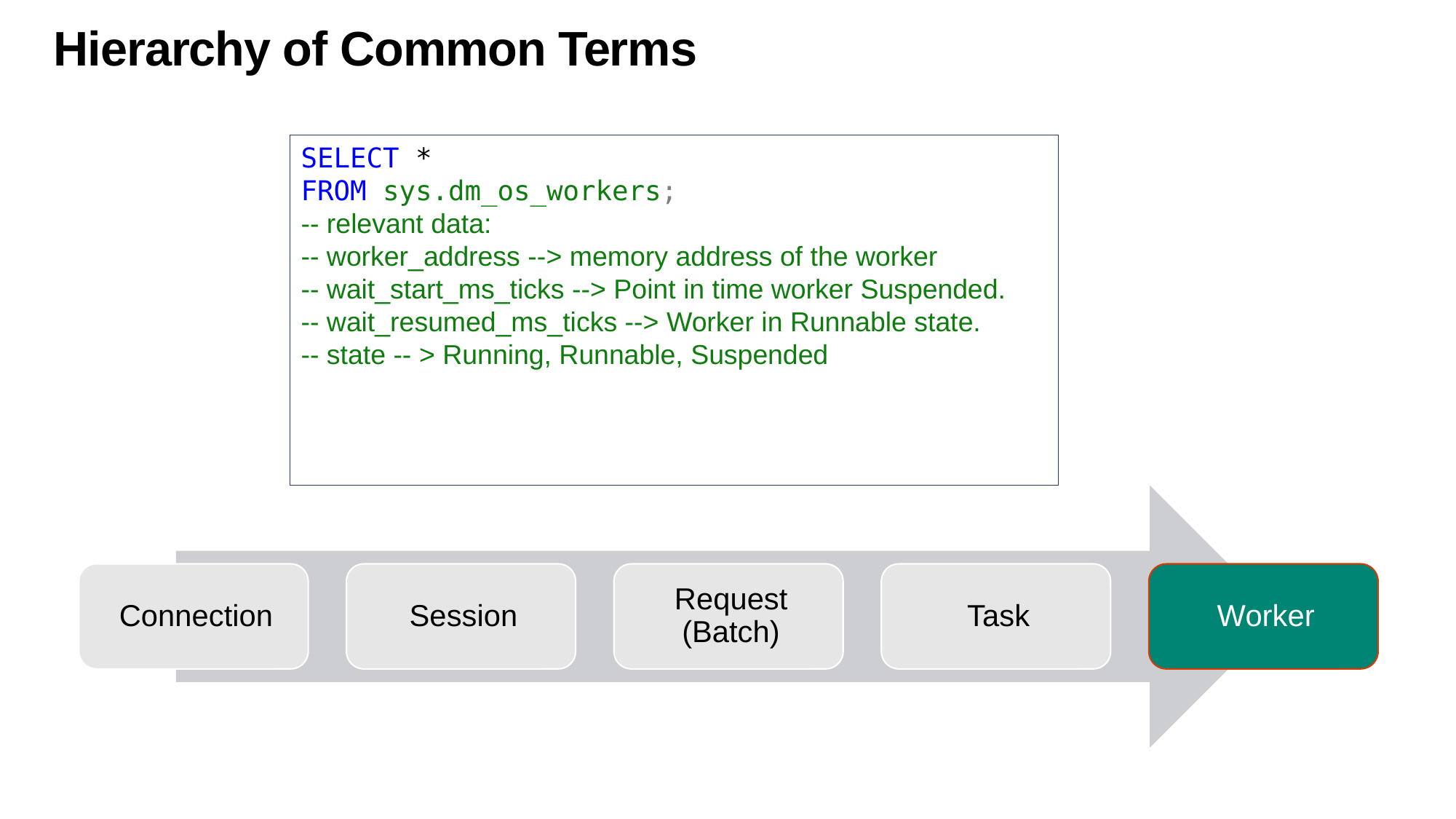

# Hierarchy of Common Terms
SELECT *
FROM sys.dm_os_workers;
-- relevant data:
-- worker_address --> memory address of the worker
-- wait_start_ms_ticks --> Point in time worker Suspended.
-- wait_resumed_ms_ticks --> Worker in Runnable state.
-- state -- > Running, Runnable, Suspended
Connection
Session
Request
(Batch)
Task
Worker